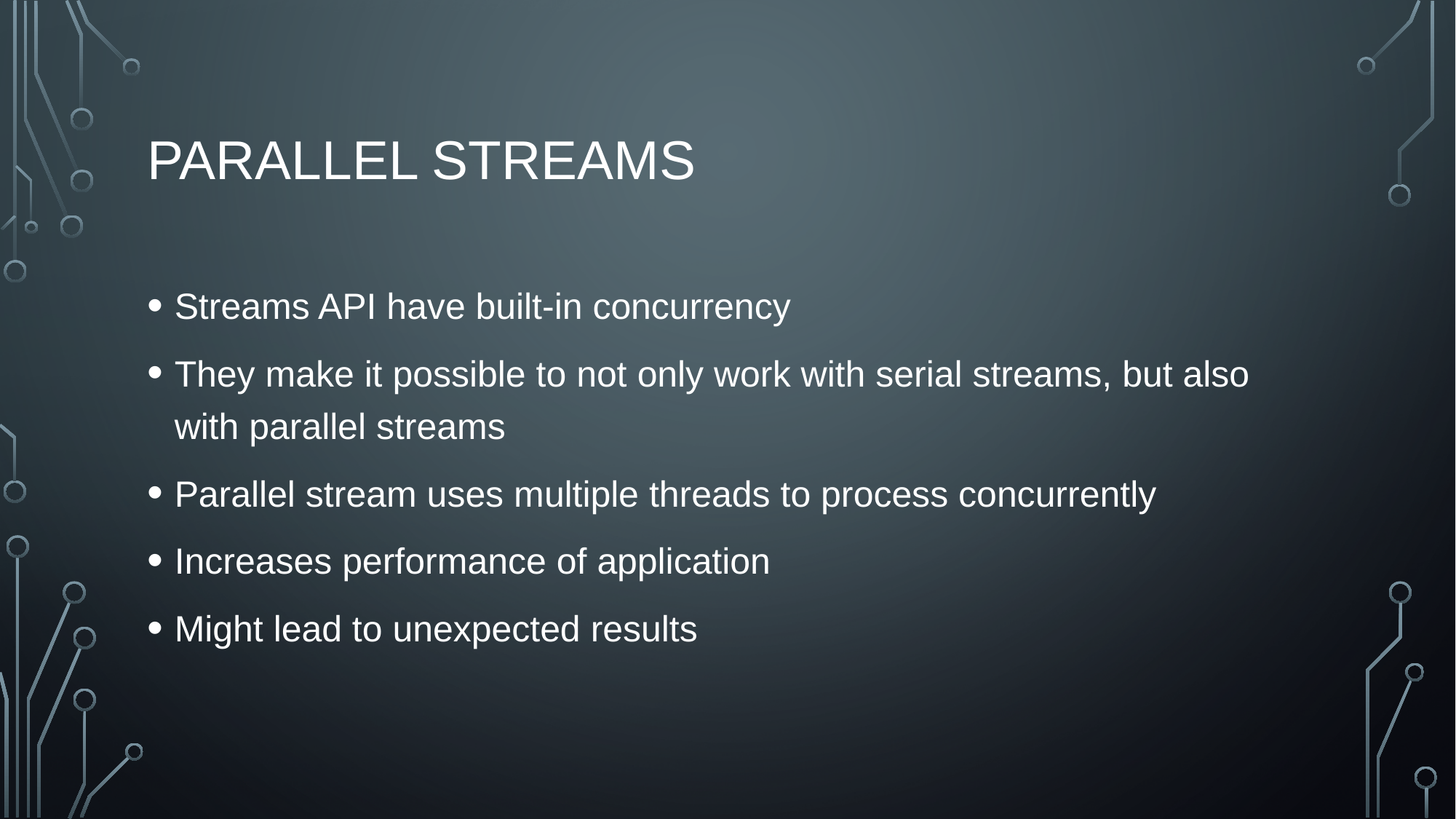

# Parallel streams
Streams API have built-in concurrency
They make it possible to not only work with serial streams, but also with parallel streams
Parallel stream uses multiple threads to process concurrently
Increases performance of application
Might lead to unexpected results